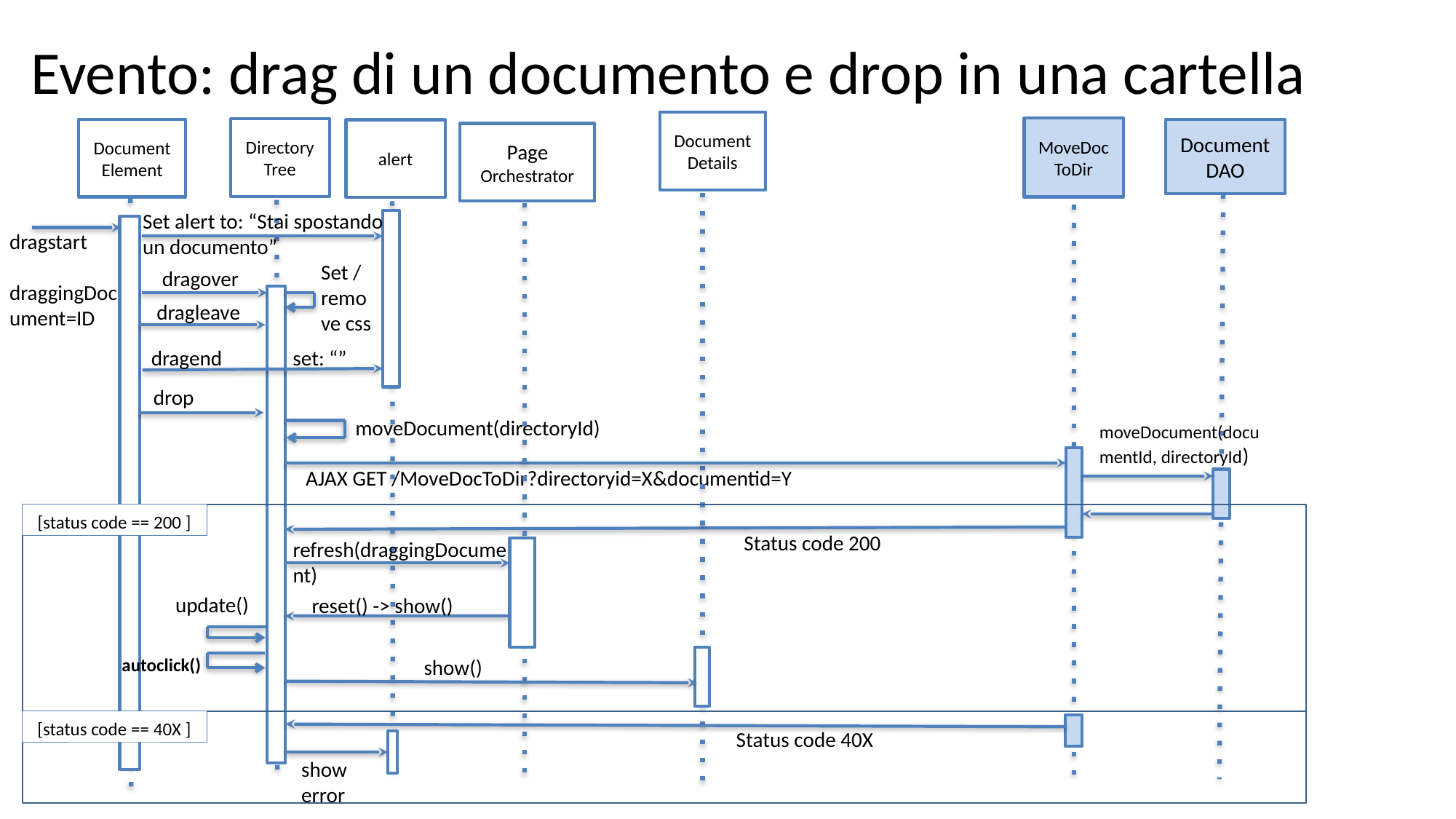

# Evento: drag di un documento e drop in una cartella
Document
Details
MoveDocToDir
Directory Tree
Document Element
DocumentDAO
alert
Page
Orchestrator
Set alert to: “Stai spostando un documento”

dragstart

draggingDocument=ID
Set / remove css
dragover

dragleave
dragend               set: “”
drop
moveDocument(directoryId)
moveDocument(documentId, directoryId)

AJAX GET /MoveDocToDir?directoryid=X&documentid=Y

[status code == 200 ]

Status code 200
refresh(draggingDocument)

update()
reset() -> show()
autoclick()

show()
[status code == 40X ]

Status code 40X

show error